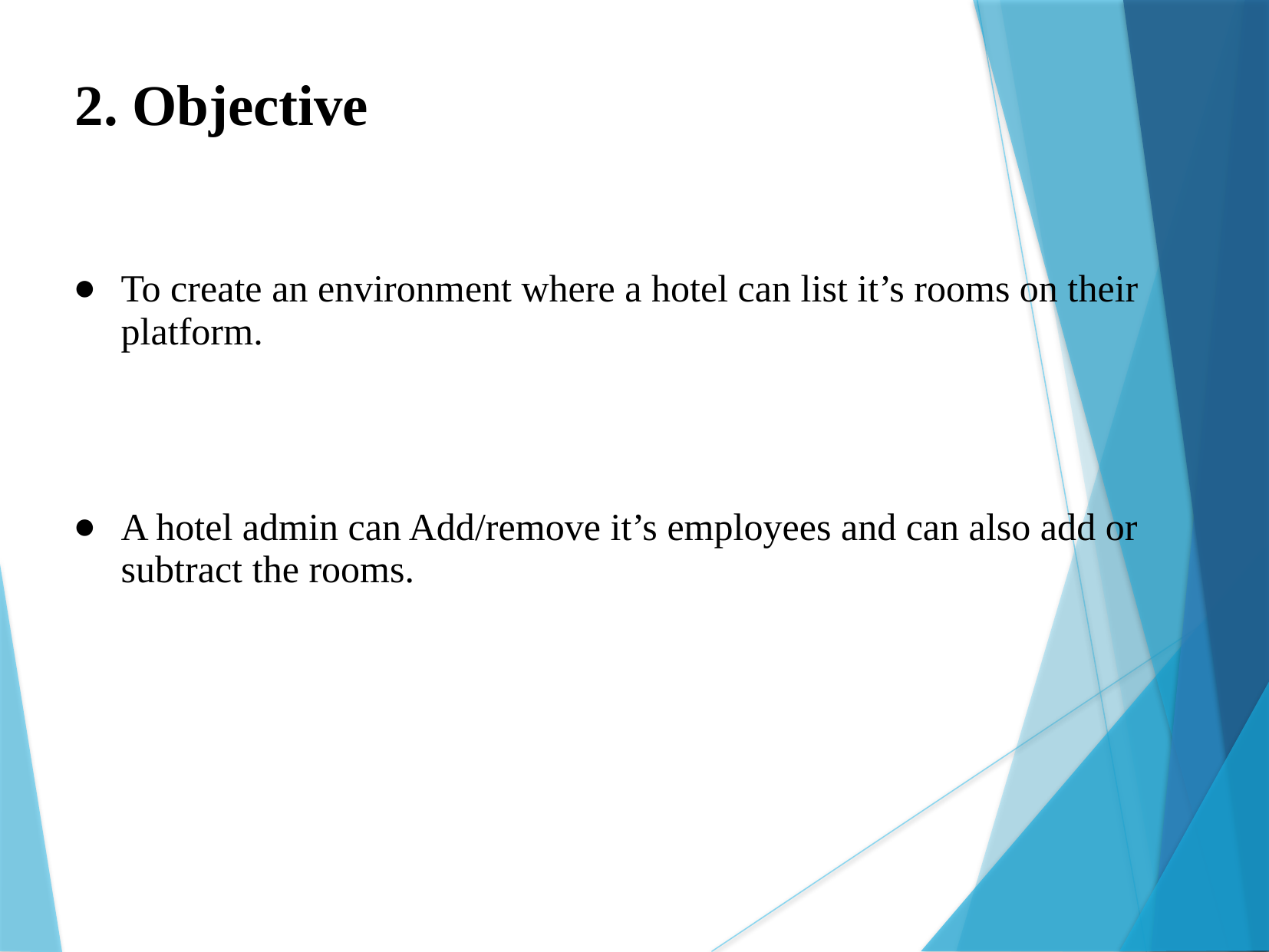

2. Objective
To create an environment where a hotel can list it’s rooms on their platform.

A hotel admin can Add/remove it’s employees and can also add or subtract the rooms.